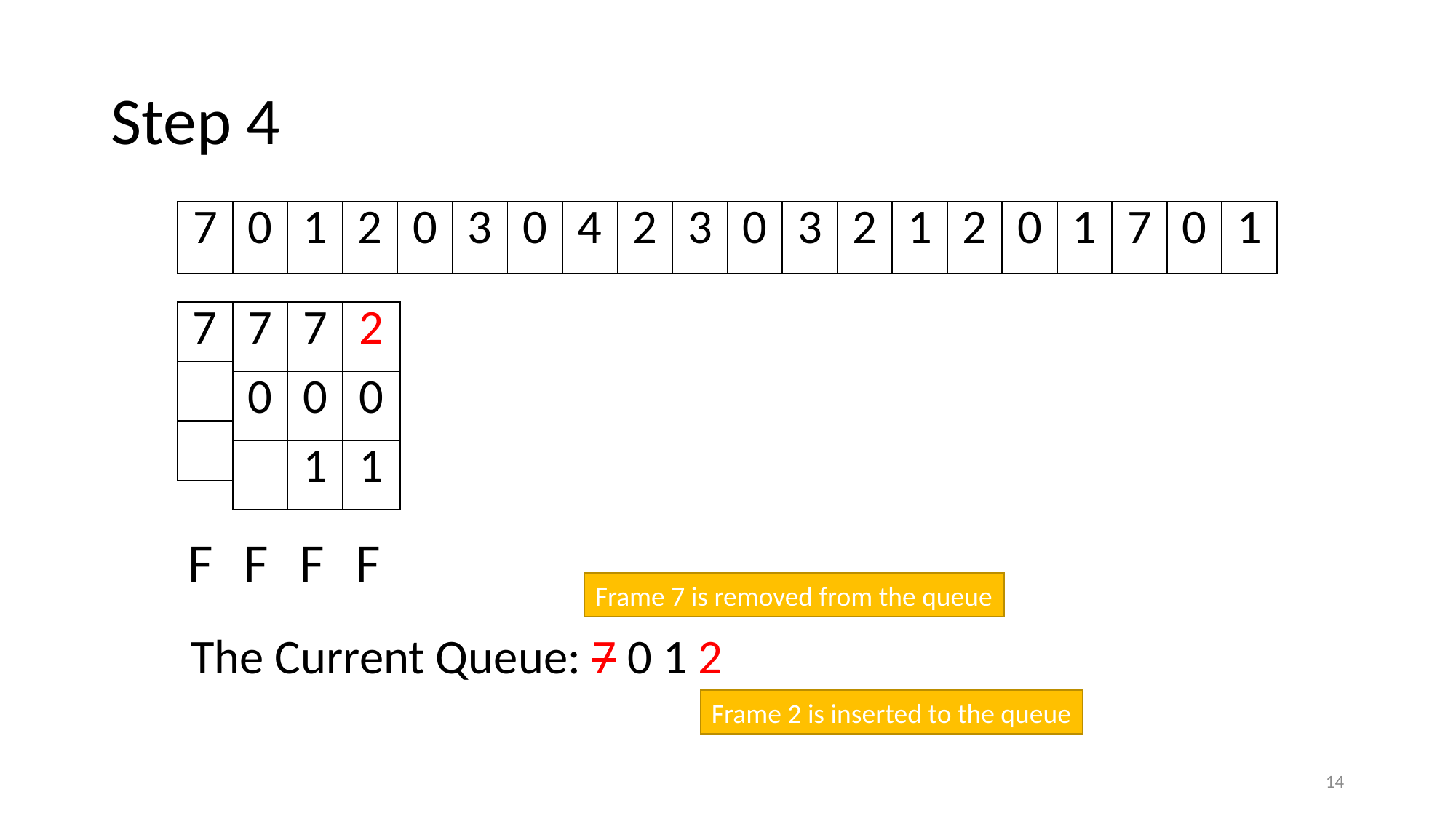

# Step 4
| 7 | 0 | 1 | 2 | 0 | 3 | 0 | 4 | 2 | 3 | 0 | 3 | 2 | 1 | 2 | 0 | 1 | 7 | 0 | 1 |
| --- | --- | --- | --- | --- | --- | --- | --- | --- | --- | --- | --- | --- | --- | --- | --- | --- | --- | --- | --- |
| 7 |
| --- |
|  |
|  |
| 7 |
| --- |
| 0 |
|  |
| 7 |
| --- |
| 0 |
| 1 |
| 2 |
| --- |
| 0 |
| 1 |
F
F
F
F
Frame 7 is removed from the queue
The Current Queue: 7 0 1 2
Frame 2 is inserted to the queue
14